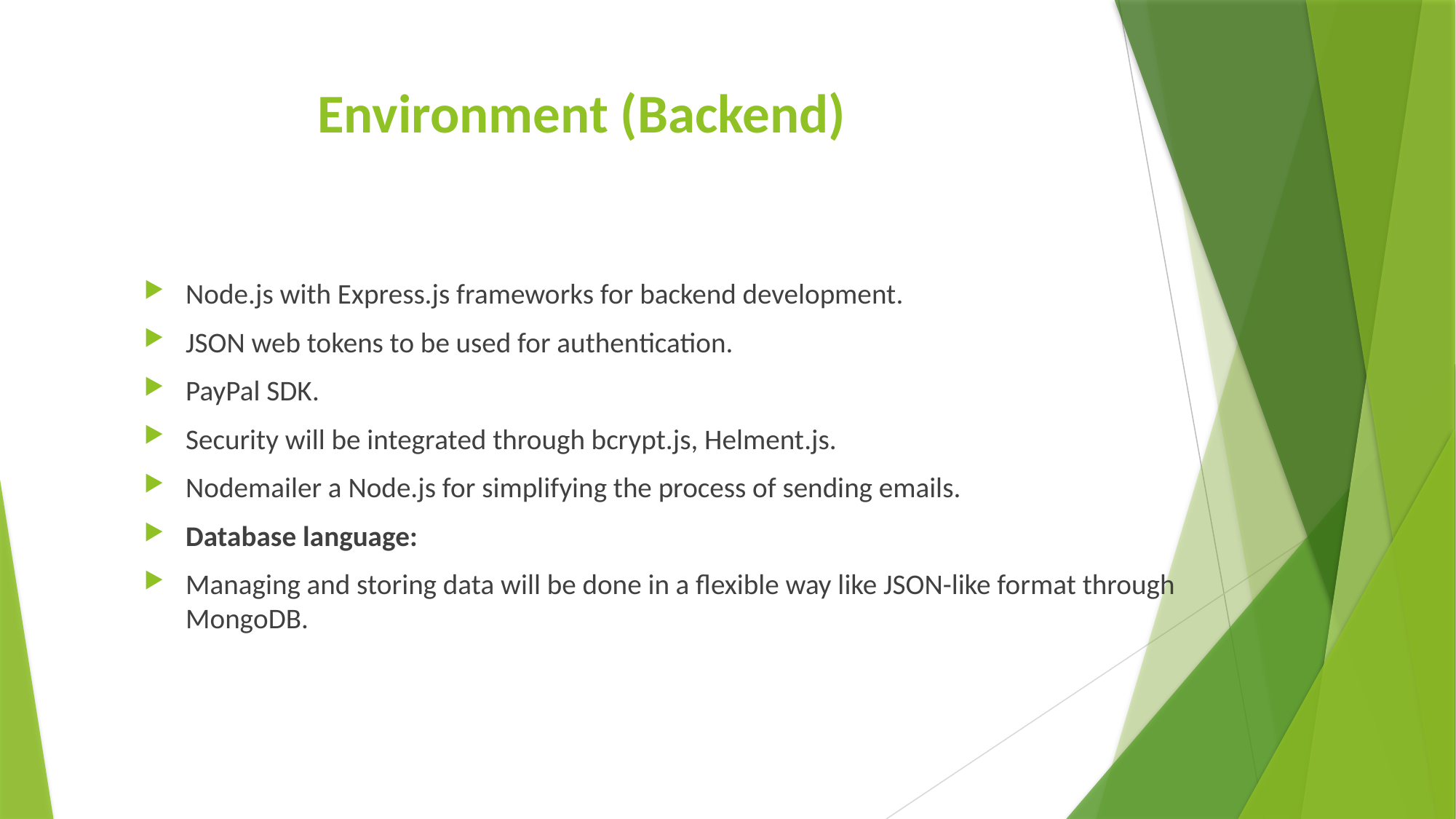

# Environment (Backend)
Node.js with Express.js frameworks for backend development.
JSON web tokens to be used for authentication.
PayPal SDK.
Security will be integrated through bcrypt.js, Helment.js.
Nodemailer a Node.js for simplifying the process of sending emails.
Database language:
Managing and storing data will be done in a flexible way like JSON-like format through MongoDB.